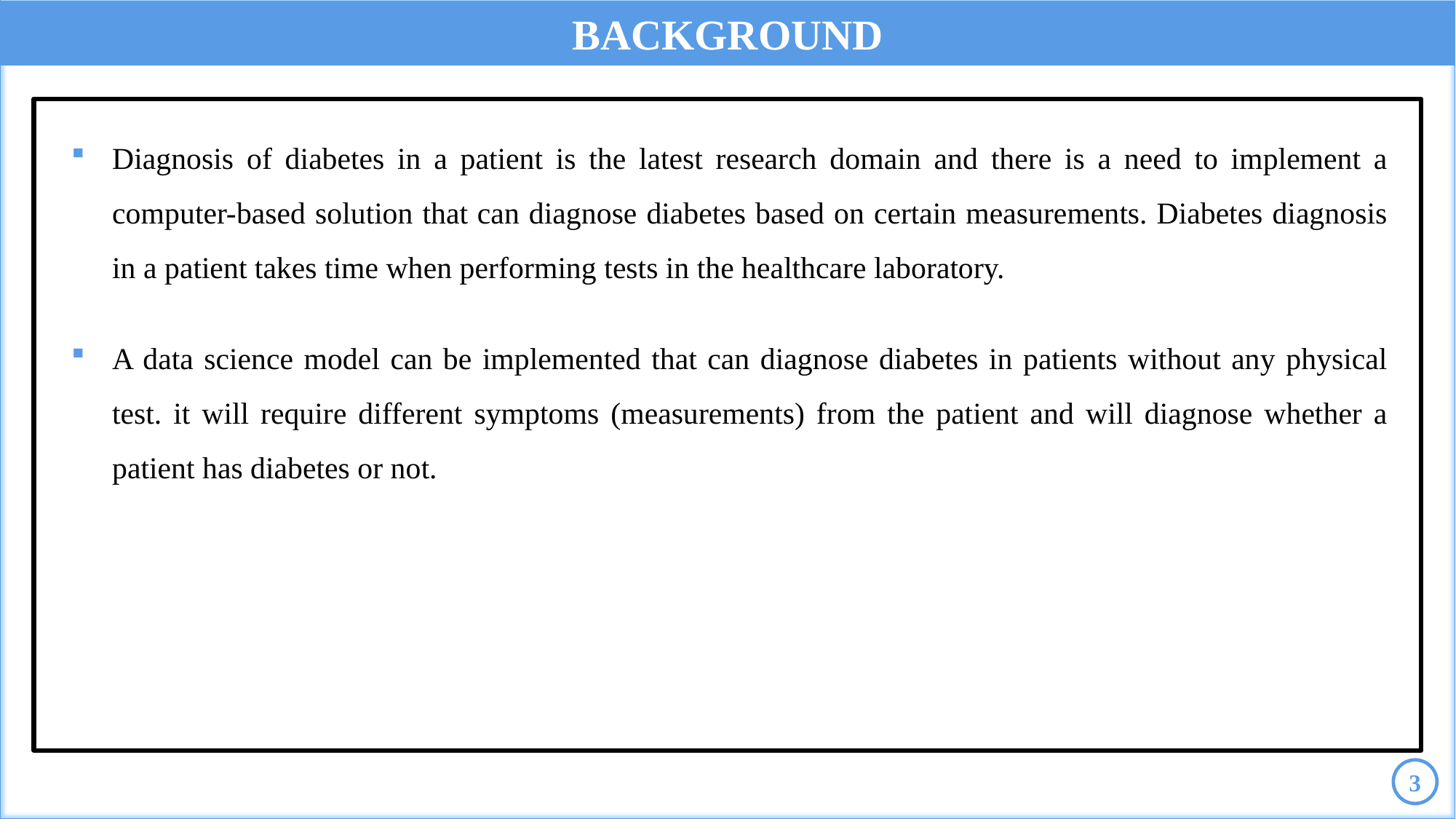

BACKGROUND
Diagnosis of diabetes in a patient is the latest research domain and there is a need to implement a computer-based solution that can diagnose diabetes based on certain measurements. Diabetes diagnosis in a patient takes time when performing tests in the healthcare laboratory.
A data science model can be implemented that can diagnose diabetes in patients without any physical test. it will require different symptoms (measurements) from the patient and will diagnose whether a patient has diabetes or not.

3